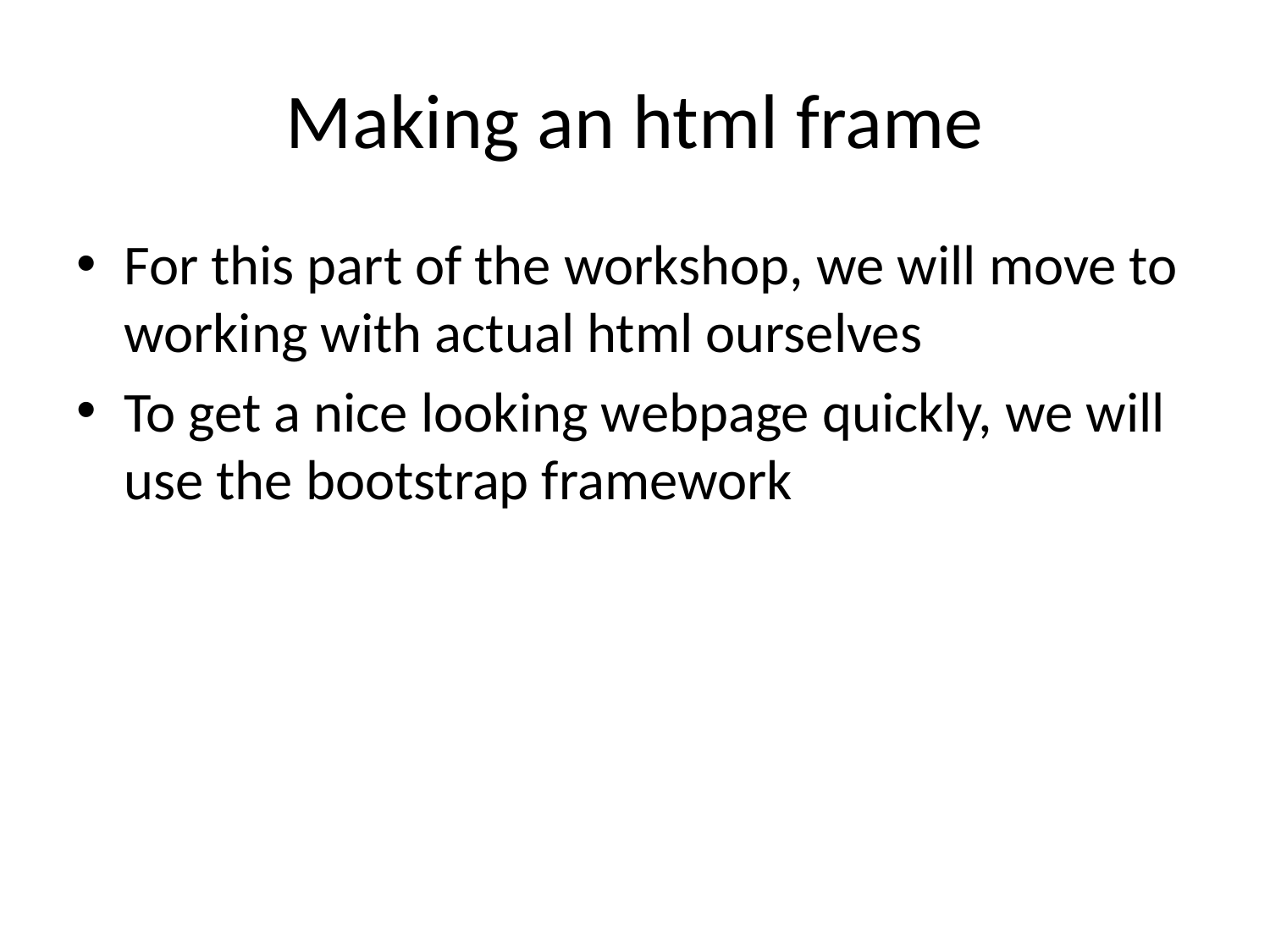

# Making an html frame
For this part of the workshop, we will move to working with actual html ourselves
To get a nice looking webpage quickly, we will use the bootstrap framework